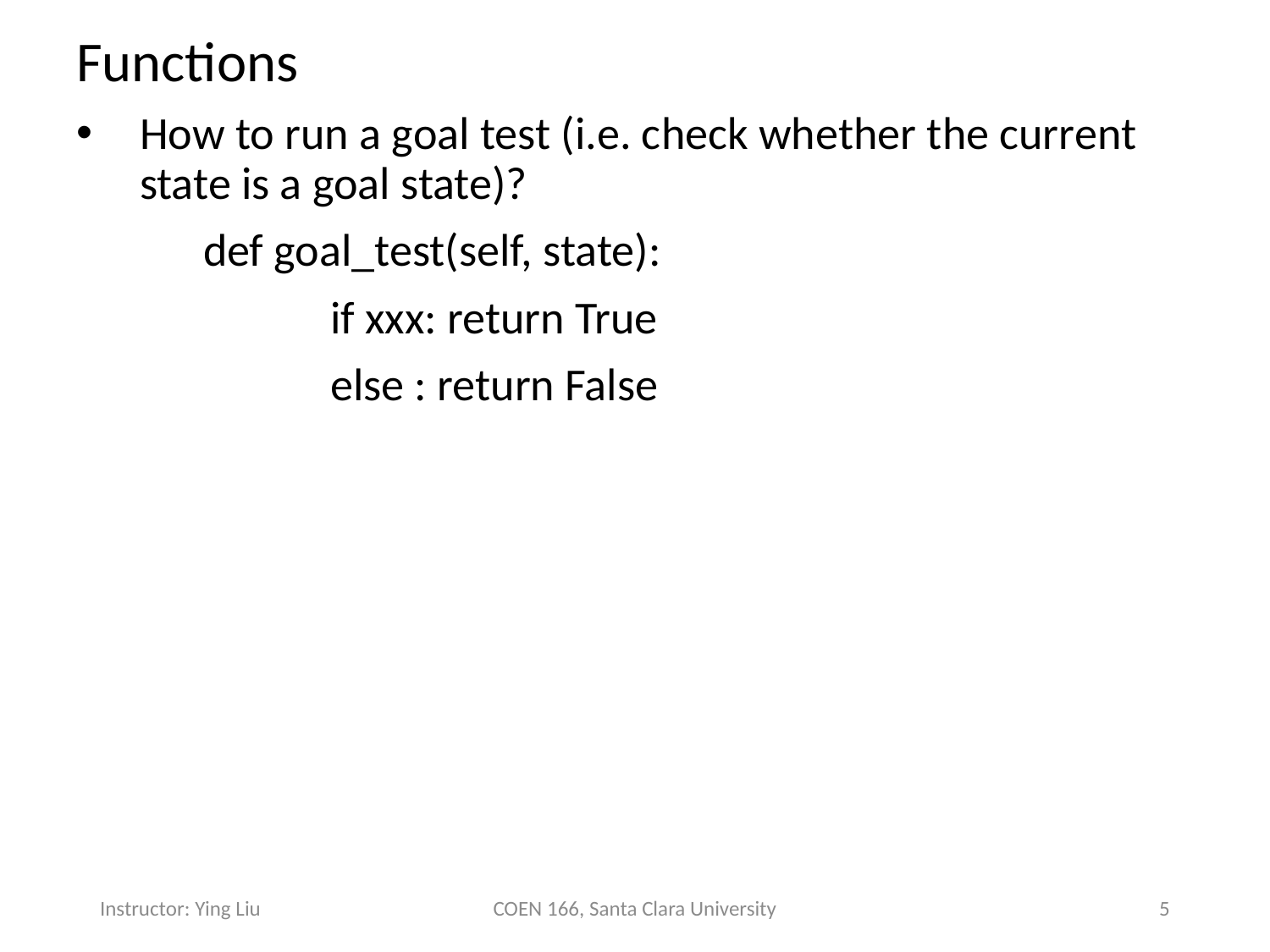

# Functions
How to run a goal test (i.e. check whether the current state is a goal state)?
	def goal_test(self, state):
 		if xxx: return True
		else : return False

Instructor: Ying Liu
COEN 166, Santa Clara University
5